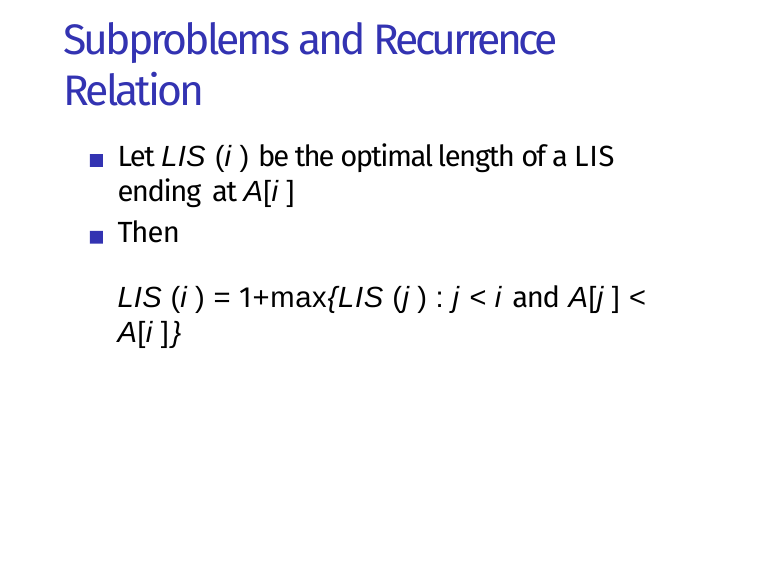

# Subproblems and Recurrence Relation
Let LIS (i ) be the optimal length of a LIS ending  at A[i ]
Then
LIS (i ) = 1+max{LIS (j ) : j < i and A[j ] < A[i ]}